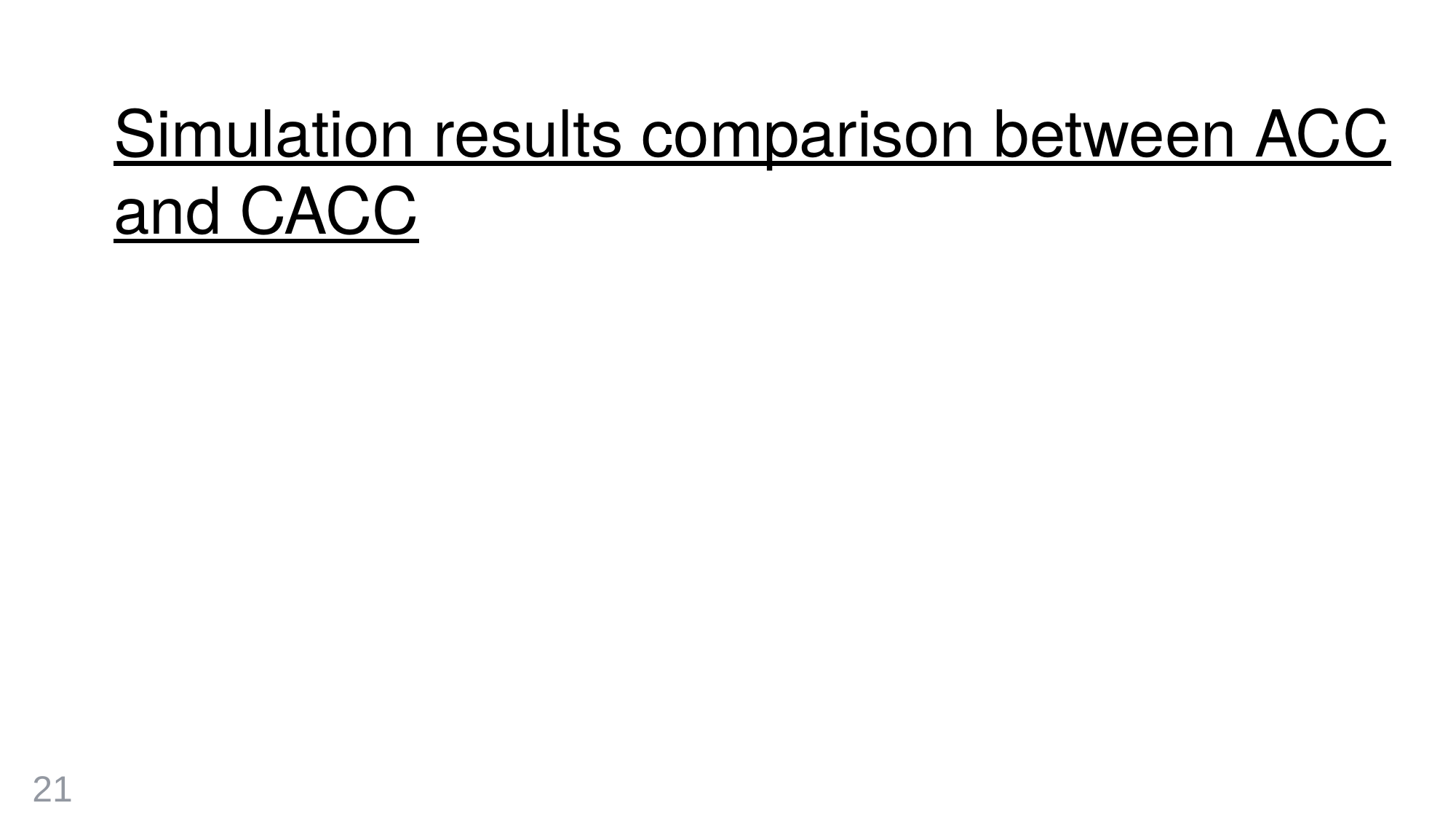

# Simulation results comparison between ACC and CACC

21